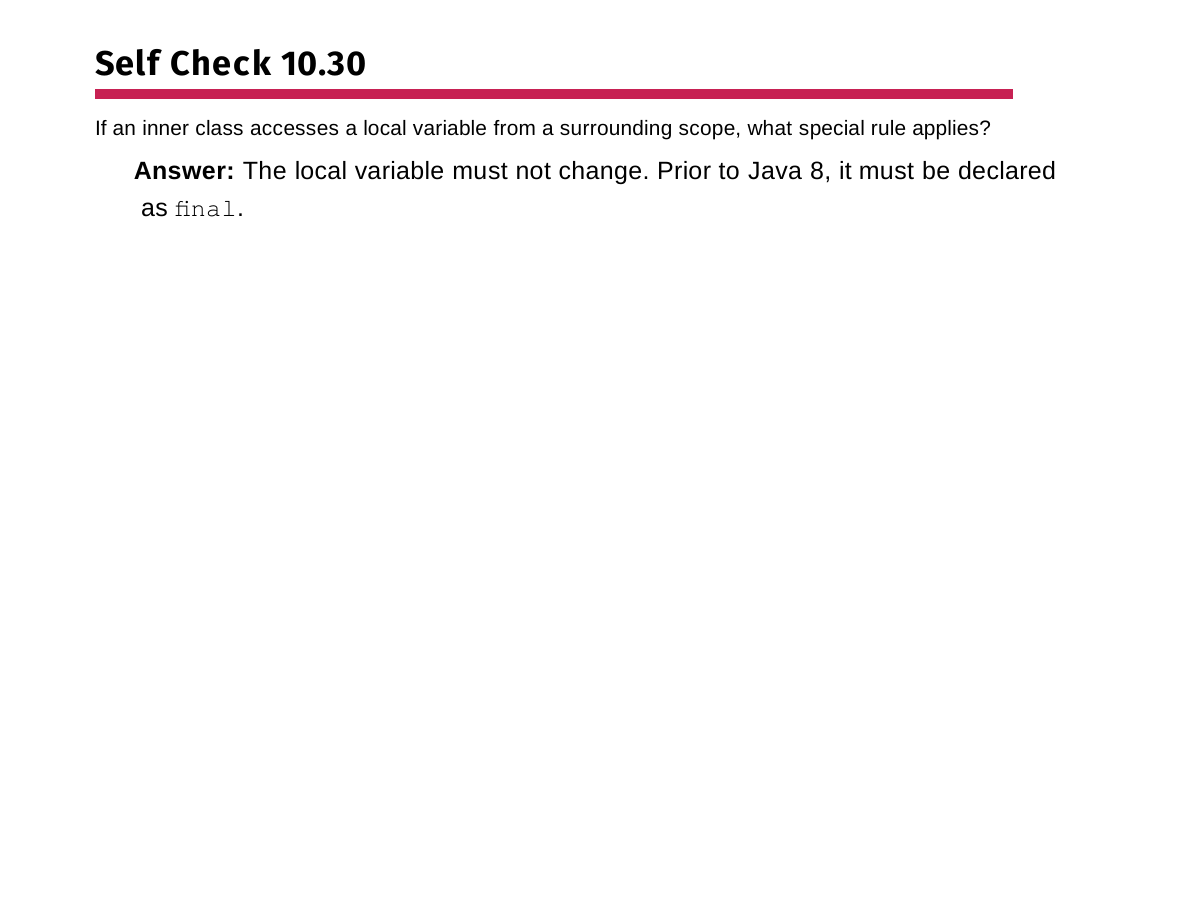

# Self Check 10.30
If an inner class accesses a local variable from a surrounding scope, what special rule applies?
Answer: The local variable must not change. Prior to Java 8, it must be declared  as final.